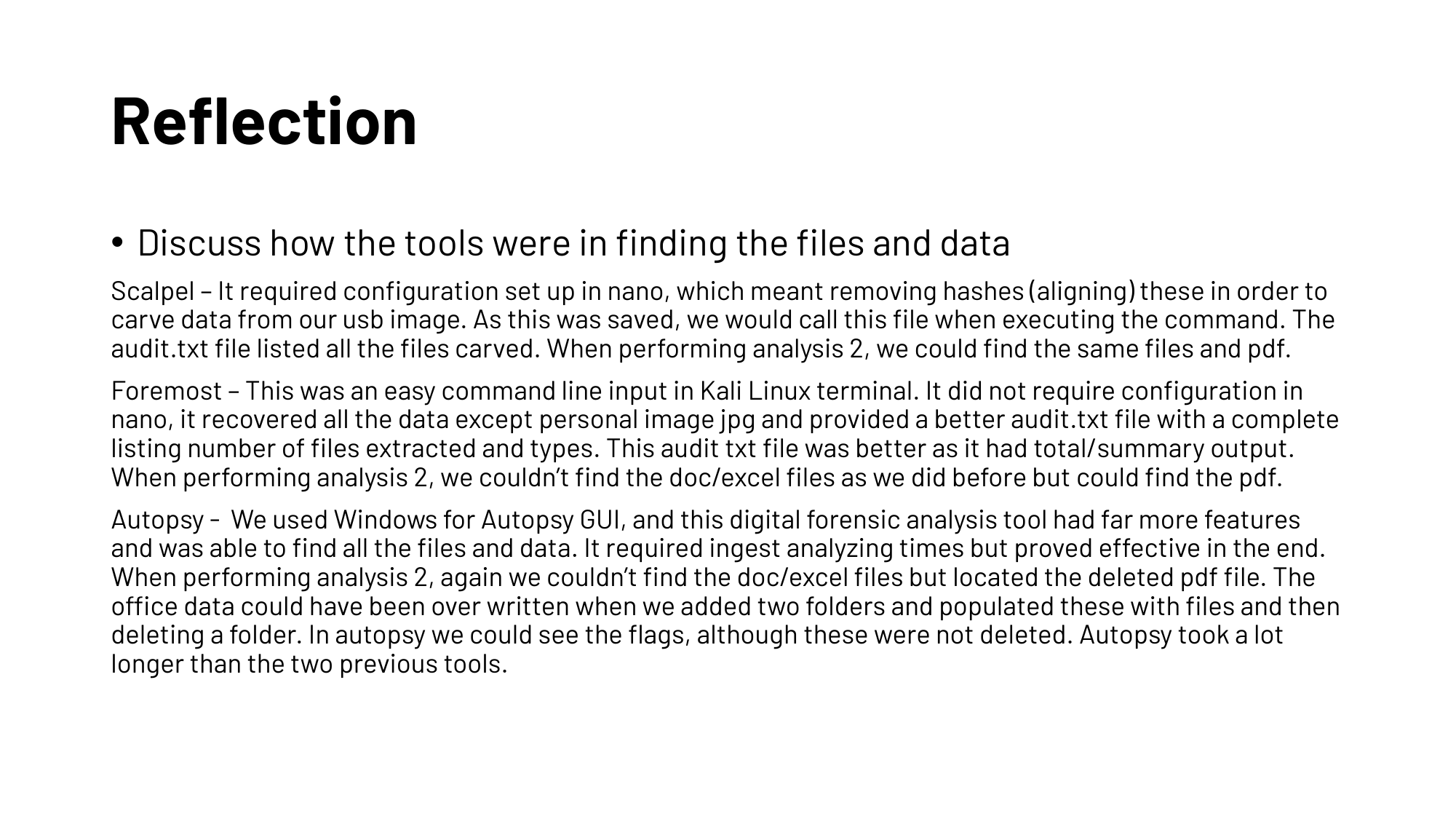

# Reflection
Discuss how the tools were in finding the files and data
Scalpel – It required configuration set up in nano, which meant removing hashes (aligning) these in order to carve data from our usb image. As this was saved, we would call this file when executing the command. The audit.txt file listed all the files carved. When performing analysis 2, we could find the same files and pdf.
Foremost – This was an easy command line input in Kali Linux terminal. It did not require configuration in nano, it recovered all the data except personal image jpg and provided a better audit.txt file with a complete listing number of files extracted and types. This audit txt file was better as it had total/summary output. When performing analysis 2, we couldn’t find the doc/excel files as we did before but could find the pdf.
Autopsy -  We used Windows for Autopsy GUI, and this digital forensic analysis tool had far more features and was able to find all the files and data. It required ingest analyzing times but proved effective in the end. When performing analysis 2, again we couldn’t find the doc/excel files but located the deleted pdf file. The office data could have been over written when we added two folders and populated these with files and then deleting a folder. In autopsy we could see the flags, although these were not deleted. Autopsy took a lot longer than the two previous tools.